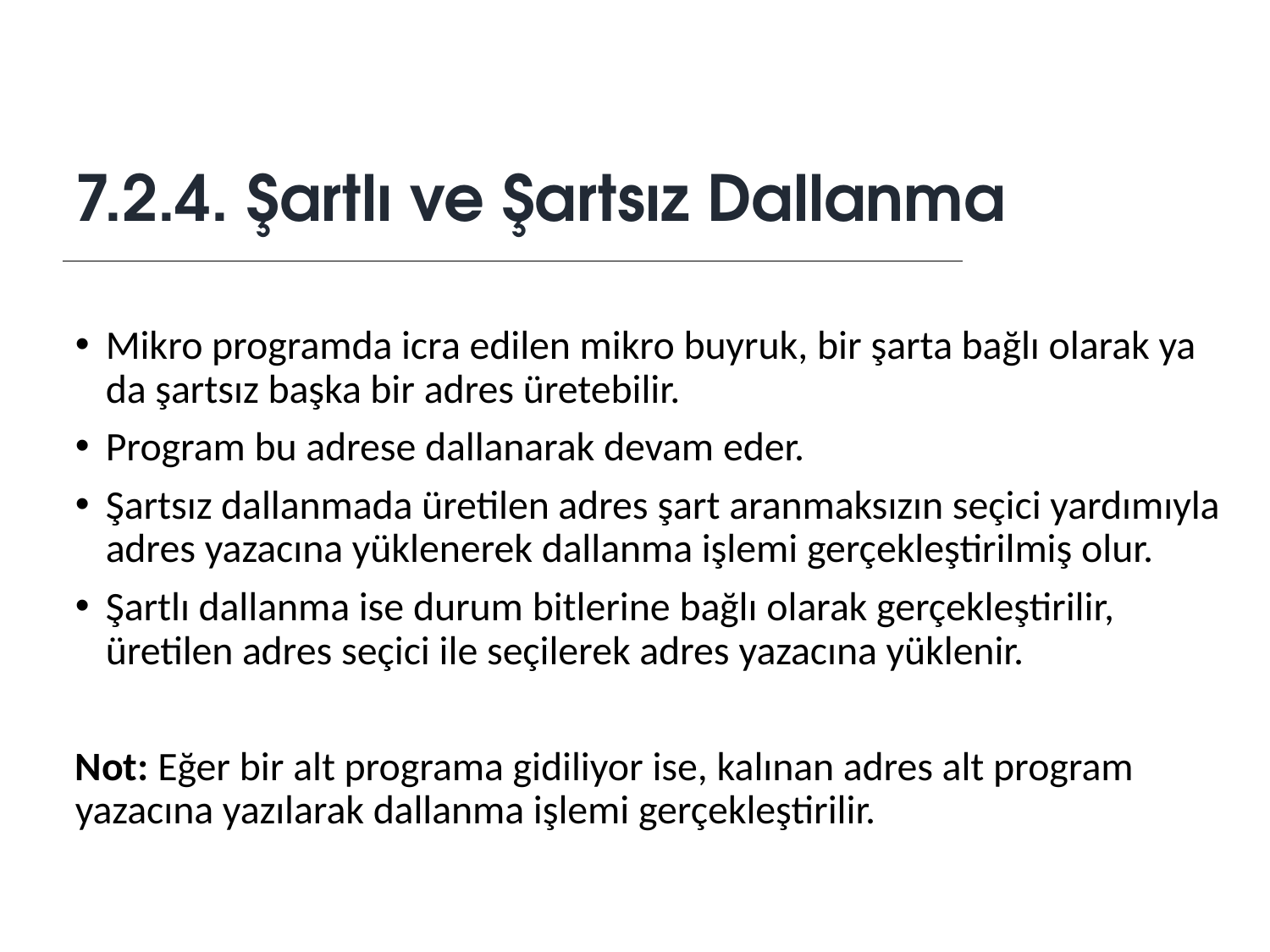

7.2.4. Şartlı ve Şartsız Dallanma
Mikro programda icra edilen mikro buyruk, bir şarta bağlı olarak ya da şartsız başka bir adres üretebilir.
Program bu adrese dallanarak devam eder.
Şartsız dallanmada üretilen adres şart aranmaksızın seçici yardımıyla adres yazacına yüklenerek dallanma işlemi gerçekleştirilmiş olur.
Şartlı dallanma ise durum bitlerine bağlı olarak gerçekleştirilir, üretilen adres seçici ile seçilerek adres yazacına yüklenir.

Not: Eğer bir alt programa gidiliyor ise, kalınan adres alt program yazacına yazılarak dallanma işlemi gerçekleştirilir.